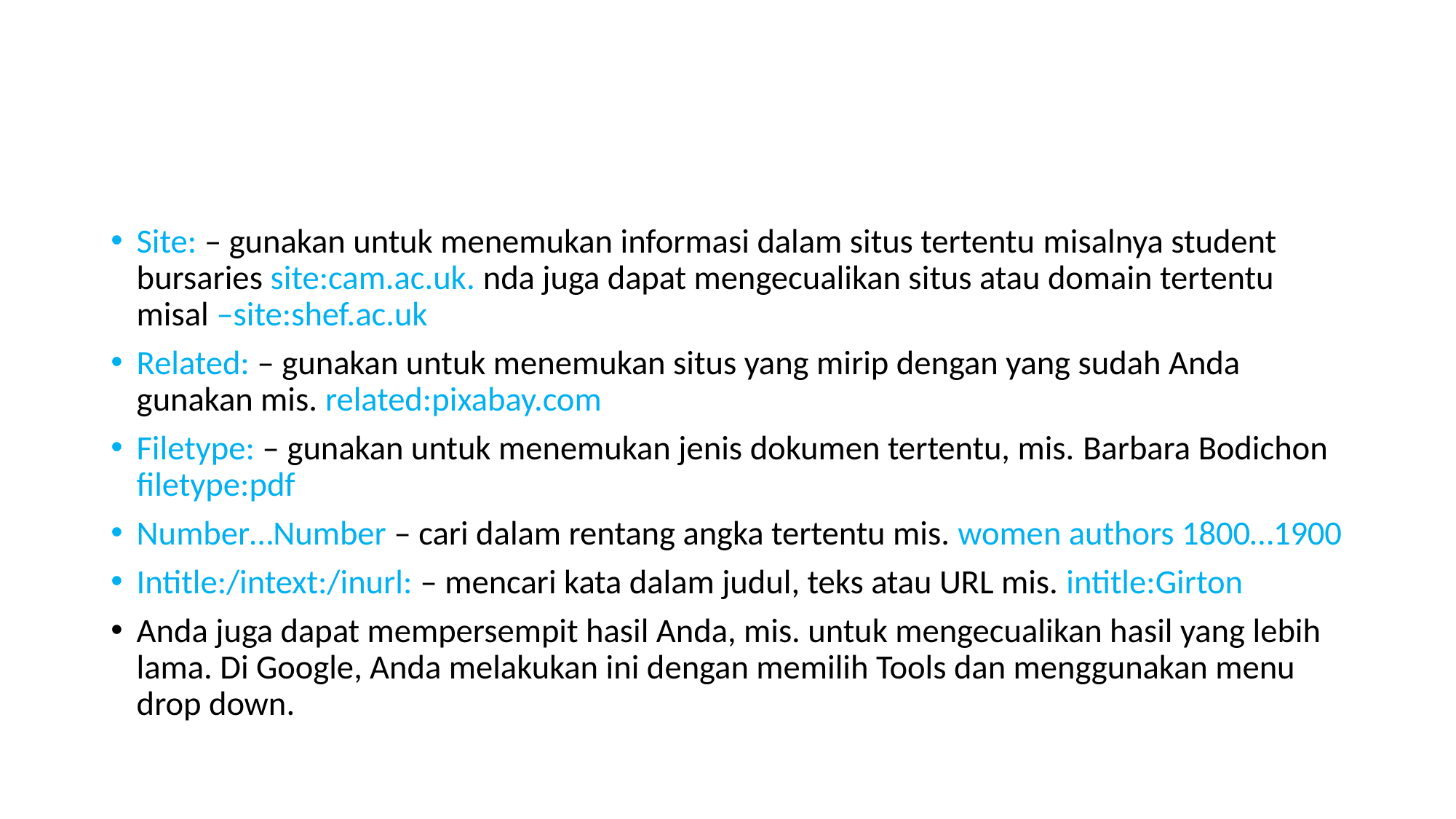

#
Site: – gunakan untuk menemukan informasi dalam situs tertentu misalnya student bursaries site:cam.ac.uk. nda juga dapat mengecualikan situs atau domain tertentu misal –site:shef.ac.uk
Related: – gunakan untuk menemukan situs yang mirip dengan yang sudah Anda gunakan mis. related:pixabay.com
Filetype: – gunakan untuk menemukan jenis dokumen tertentu, mis. Barbara Bodichon filetype:pdf
Number…Number – cari dalam rentang angka tertentu mis. women authors 1800…1900
Intitle:/intext:/inurl: – mencari kata dalam judul, teks atau URL mis. intitle:Girton
Anda juga dapat mempersempit hasil Anda, mis. untuk mengecualikan hasil yang lebih lama. Di Google, Anda melakukan ini dengan memilih Tools dan menggunakan menu drop down.